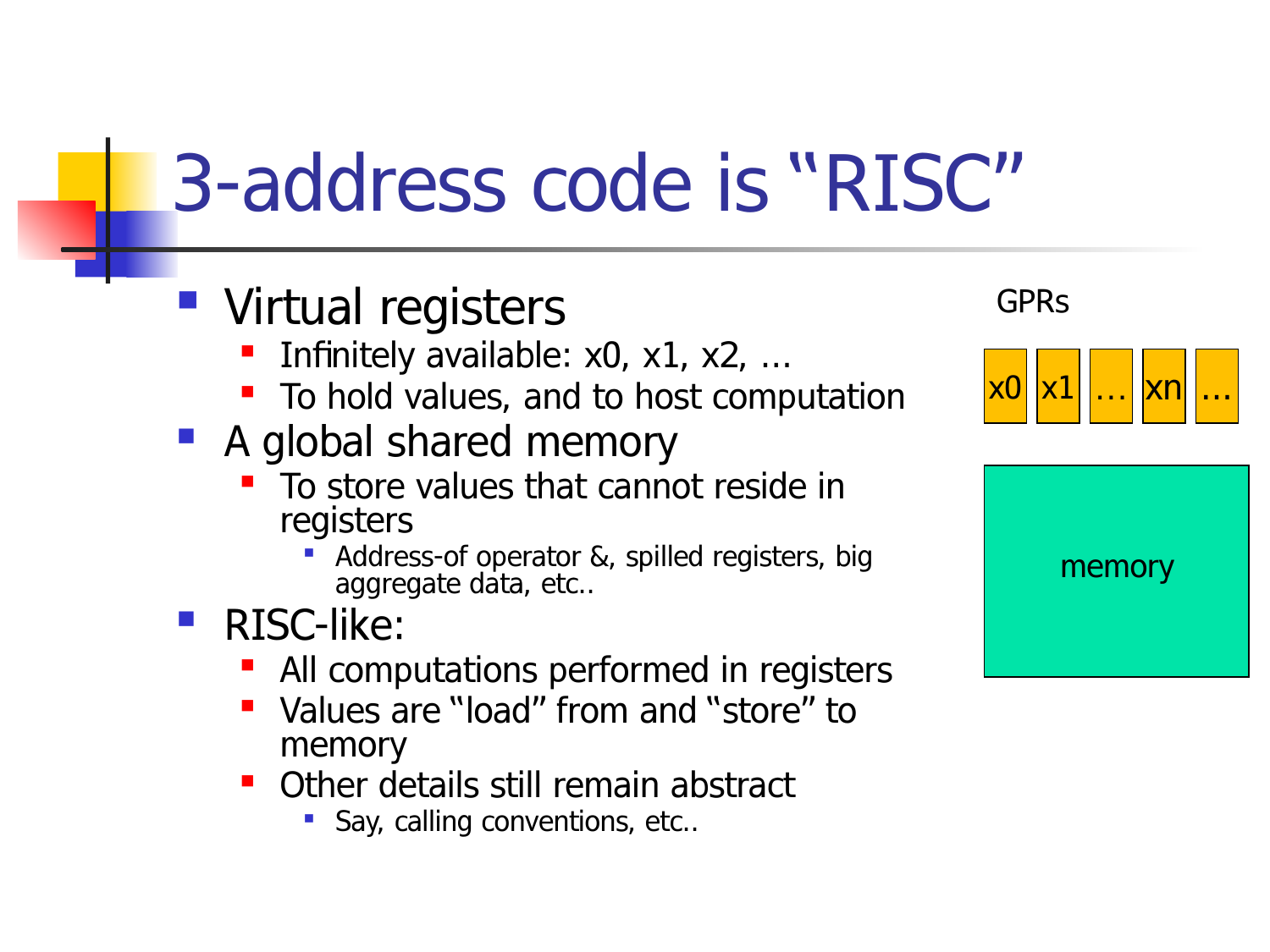

# 3-address code is “RISC”
GPRs
Virtual registers
Infinitely available: x0, x1, x2, ...
To hold values, and to host computation
A global shared memory
To store values that cannot reside in registers
Address-of operator &, spilled registers, big aggregate data, etc..
RISC-like:
All computations performed in registers
Values are “load” from and “store” to memory
Other details still remain abstract
Say, calling conventions, etc..
x0
x1
…
xn
...

memory